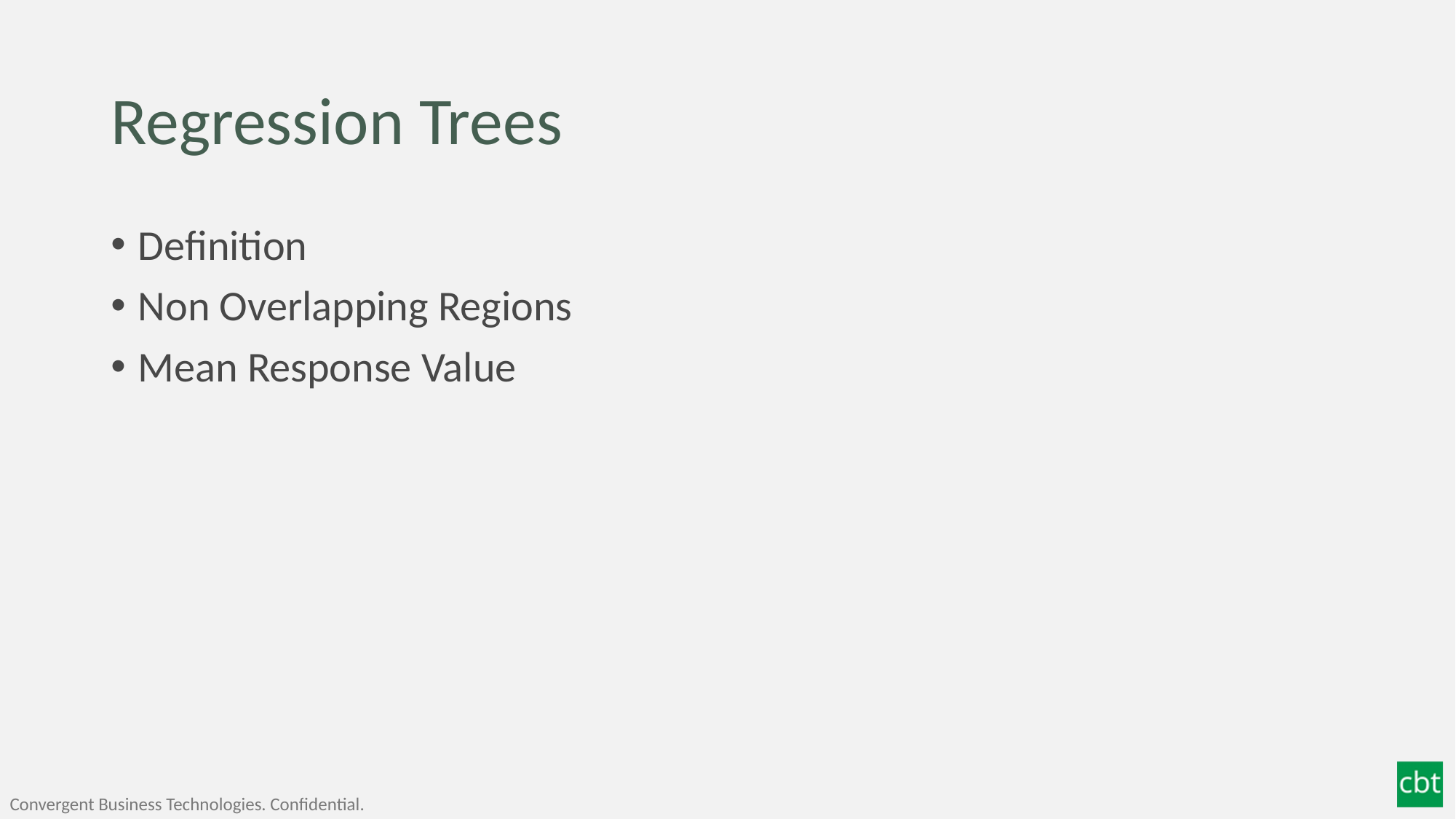

# Regression Trees
Definition
Non Overlapping Regions
Mean Response Value